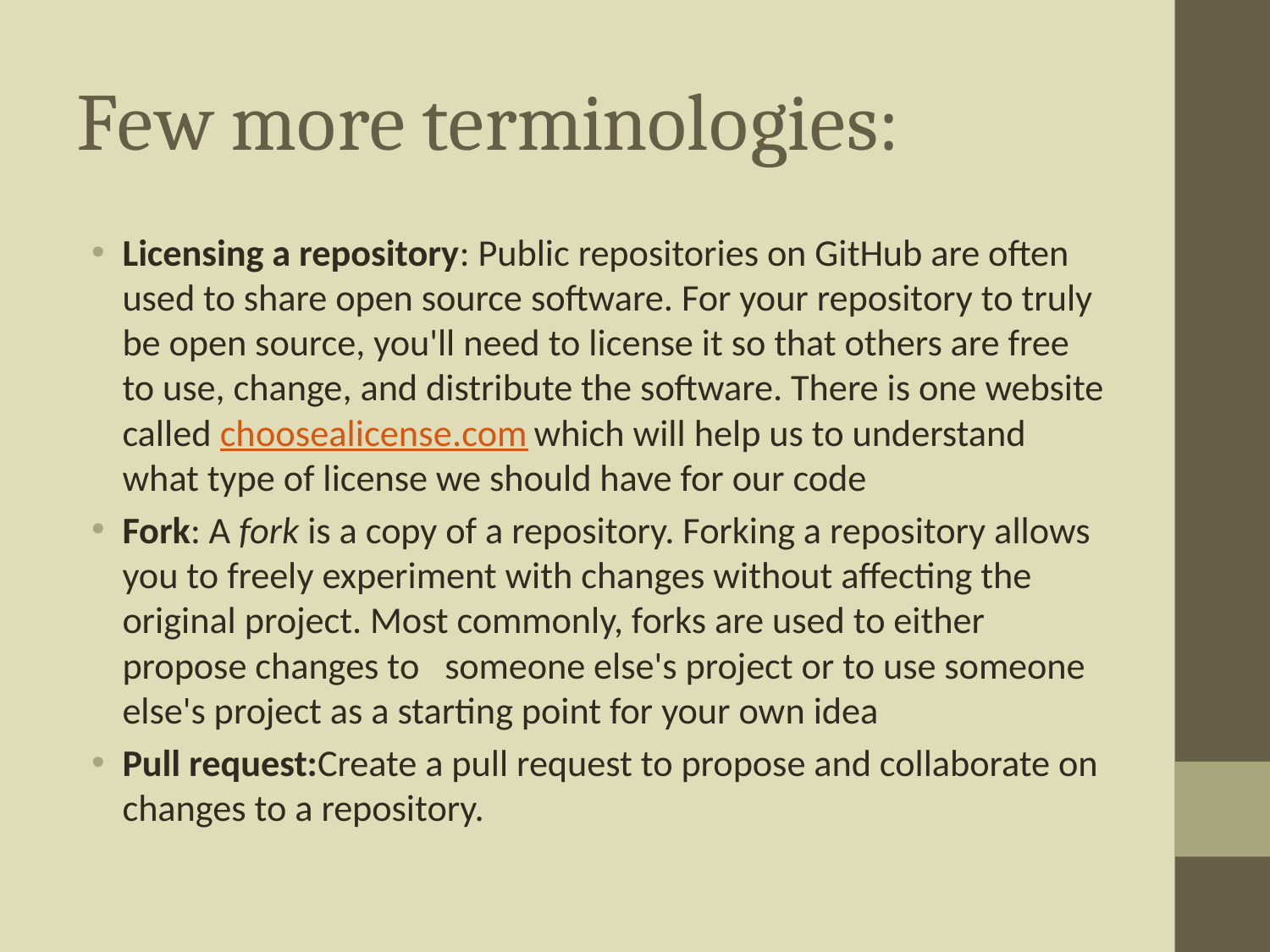

# Few more terminologies:
Licensing a repository: Public repositories on GitHub are often used to share open source software. For your repository to truly be open source, you'll need to license it so that others are free to use, change, and distribute the software. There is one website called choosealicense.com which will help us to understand what type of license we should have for our code
Fork: A fork is a copy of a repository. Forking a repository allows you to freely experiment with changes without affecting the original project. Most commonly, forks are used to either propose changes to   someone else's project or to use someone else's project as a starting point for your own idea
Pull request:Create a pull request to propose and collaborate on changes to a repository.